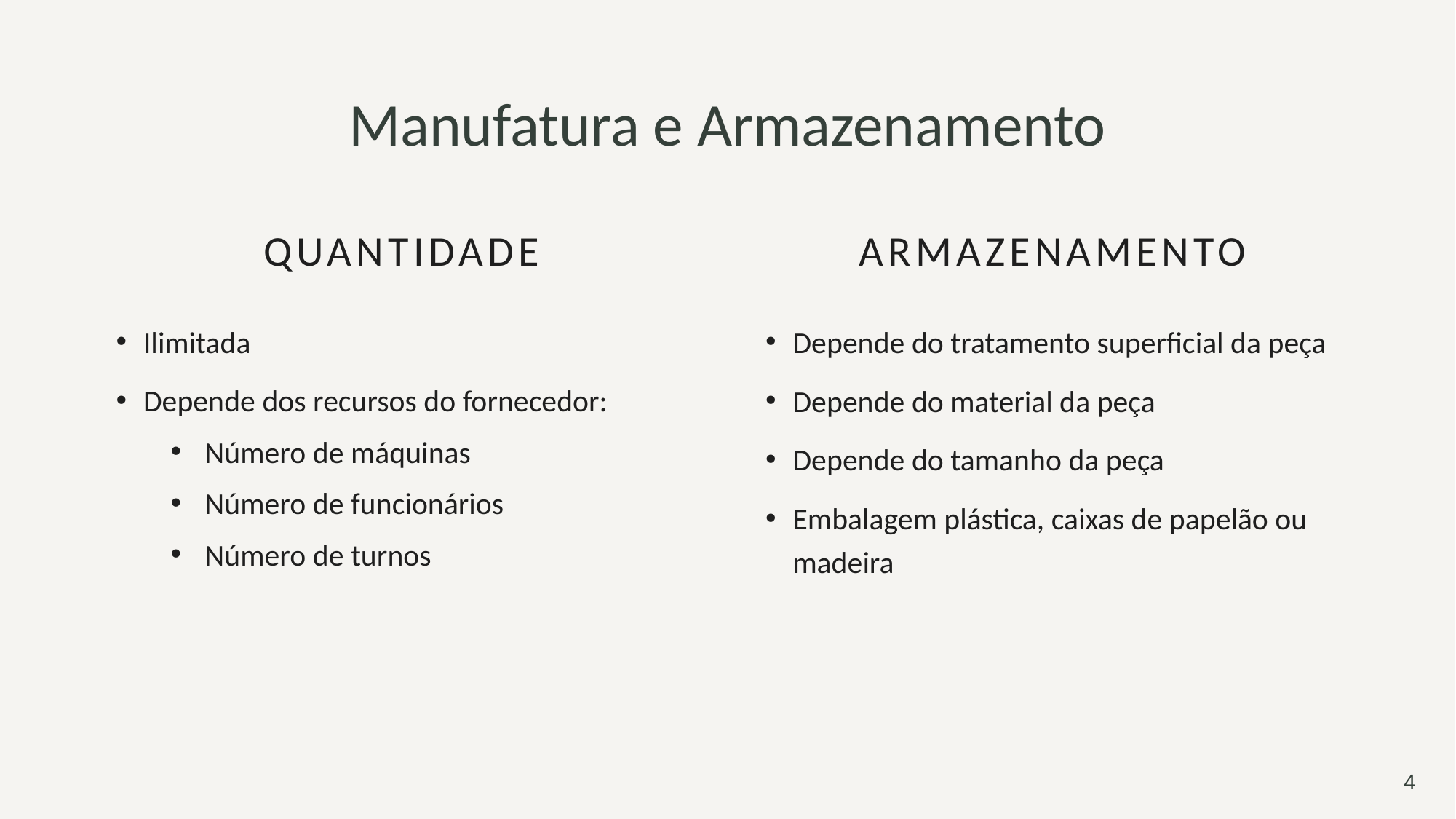

# Manufatura e Armazenamento
Quantidade
Armazenamento
Ilimitada
Depende dos recursos do fornecedor:
Número de máquinas
Número de funcionários
Número de turnos

Depende do tratamento superficial da peça
Depende do material da peça
Depende do tamanho da peça
Embalagem plástica, caixas de papelão ou madeira
4